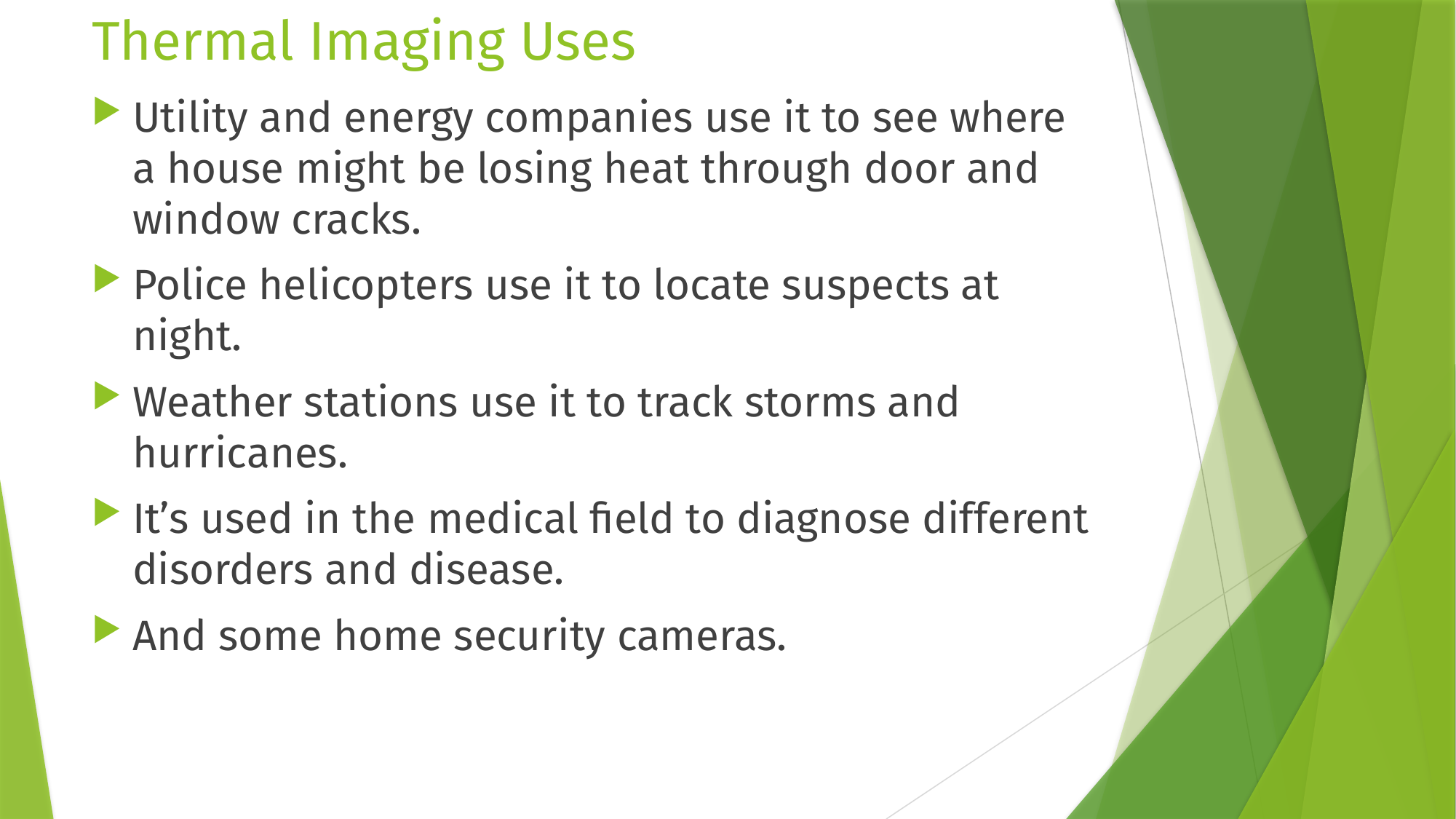

# Thermal Imaging Uses
Utility and energy companies use it to see where a house might be losing heat through door and window cracks.
Police helicopters use it to locate suspects at night.
Weather stations use it to track storms and hurricanes.
It’s used in the medical field to diagnose different disorders and disease.
And some home security cameras.